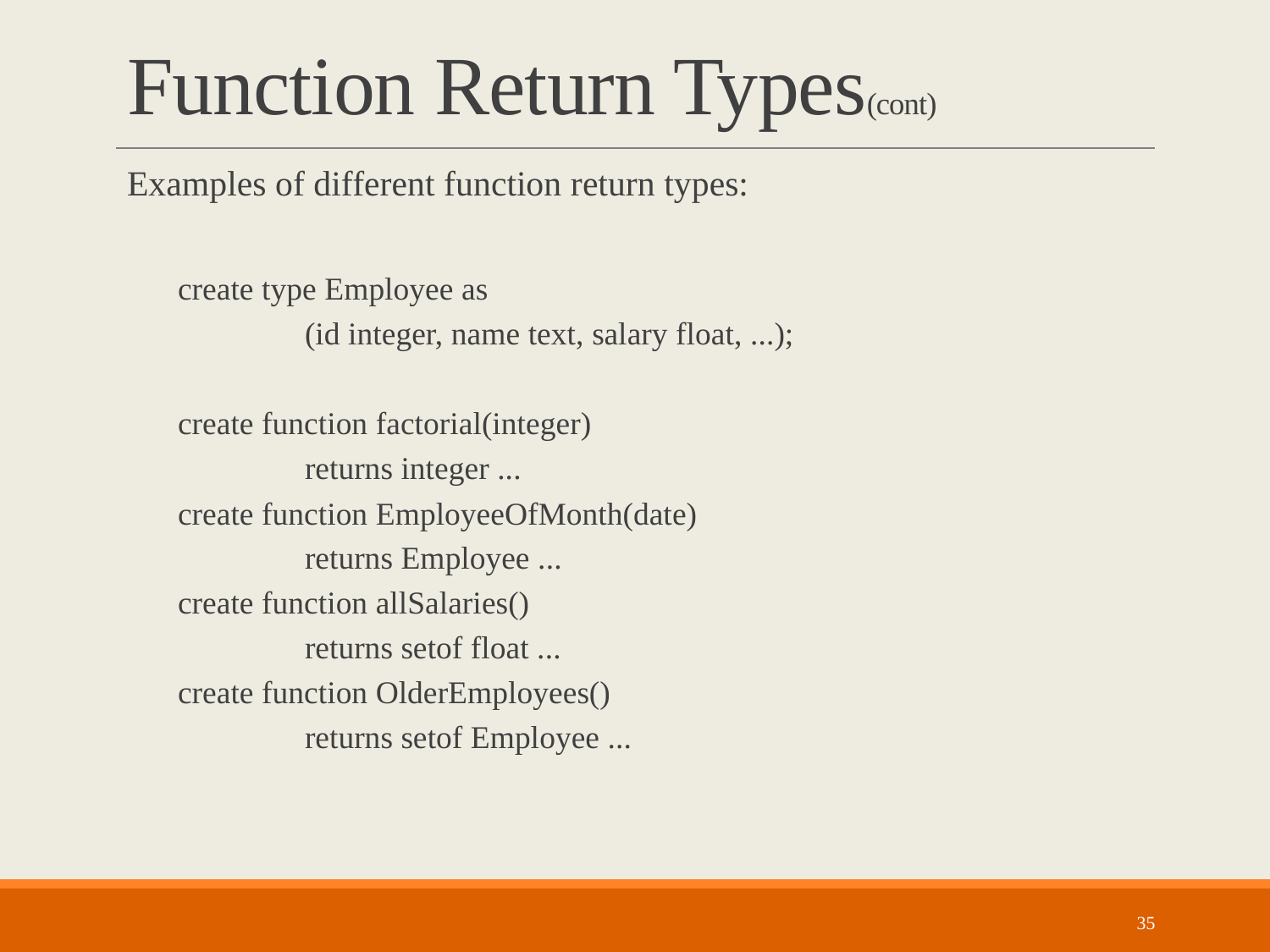

# Function Return Types(cont)
Examples of different function return types:

create type Employee as
	(id integer, name text, salary float, ...);

create function factorial(integer)
	returns integer ...
create function EmployeeOfMonth(date)
	returns Employee ...
create function allSalaries()
	returns setof float ...
create function OlderEmployees()
	returns setof Employee ...
35